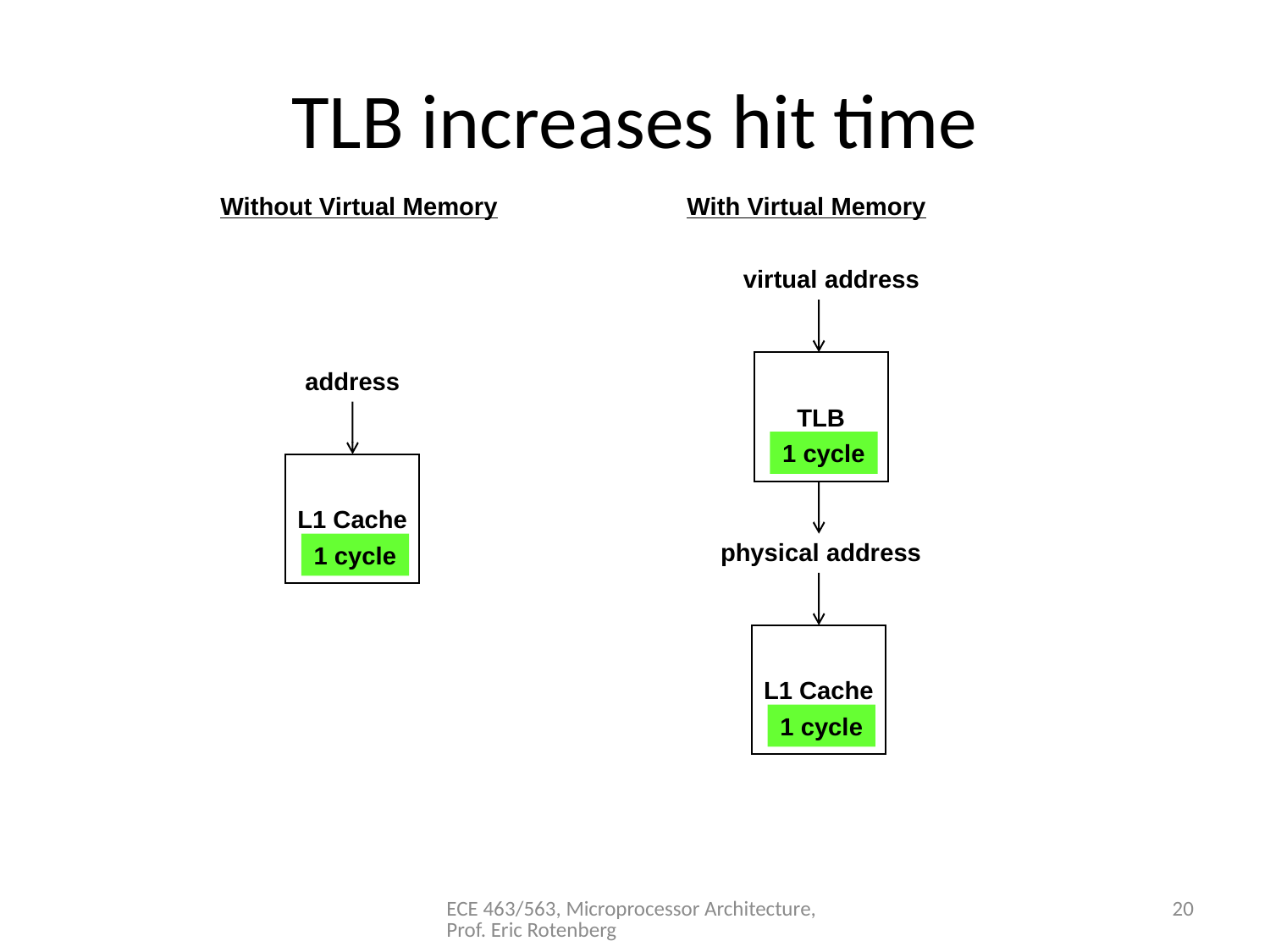

# TLB increases hit time
Without Virtual Memory
With Virtual Memory
virtual address

TLB
address

1 cycle
L1 Cache

physical address
1 cycle

L1 Cache
1 cycle
ECE 463/563, Microprocessor Architecture, Prof. Eric Rotenberg
20